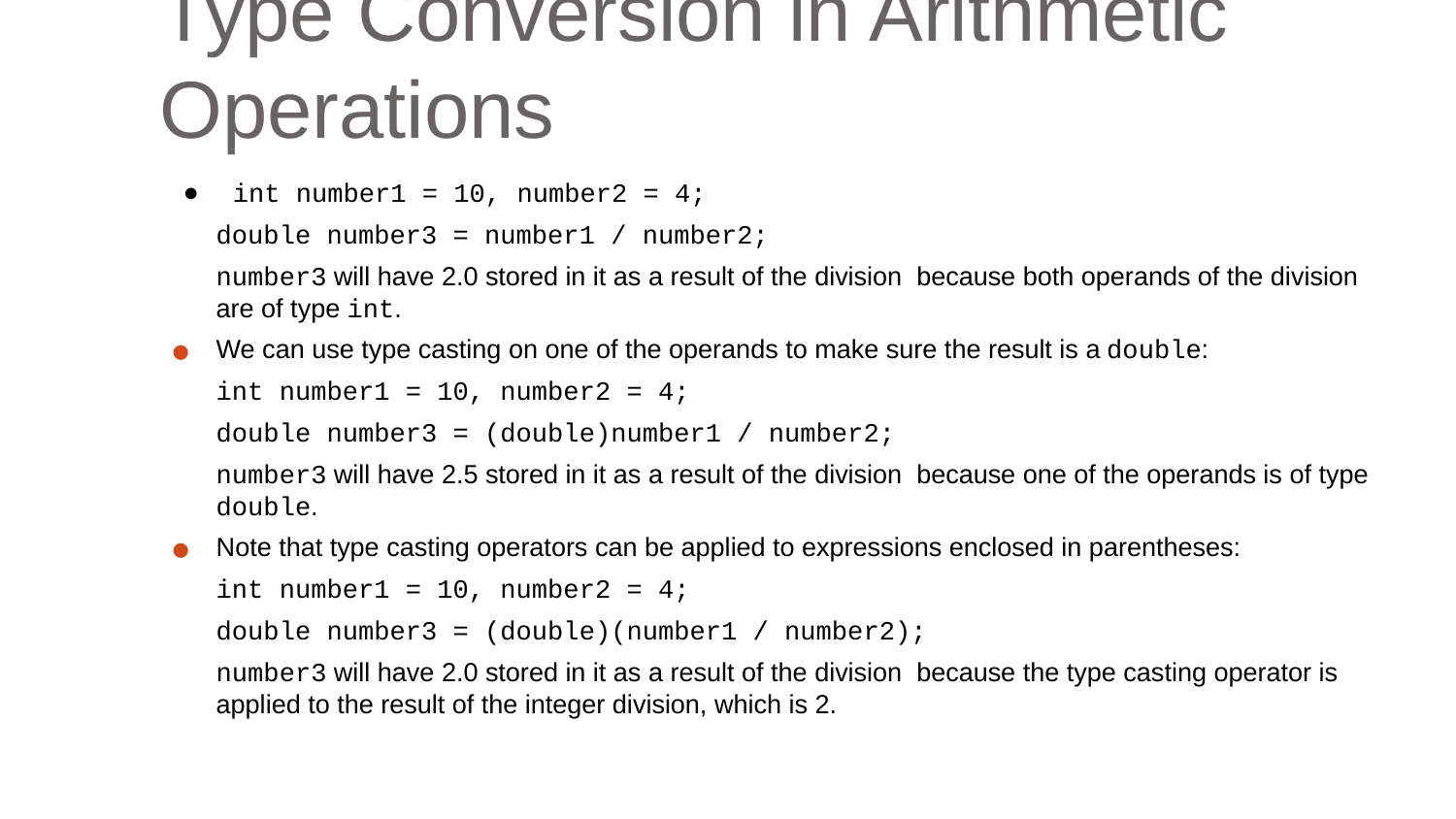

# Type Conversion in Arithmetic Operations
int number1 = 10, number2 = 4;
	double number3 = number1 / number2;
	number3 will have 2.0 stored in it as a result of the division  because both operands of the division are of type int.
We can use type casting on one of the operands to make sure the result is a double:
	int number1 = 10, number2 = 4;
	double number3 = (double)number1 / number2;
	number3 will have 2.5 stored in it as a result of the division  because one of the operands is of type double.
Note that type casting operators can be applied to expressions enclosed in parentheses:
	int number1 = 10, number2 = 4;
	double number3 = (double)(number1 / number2);
	number3 will have 2.0 stored in it as a result of the division  because the type casting operator is applied to the result of the integer division, which is 2.